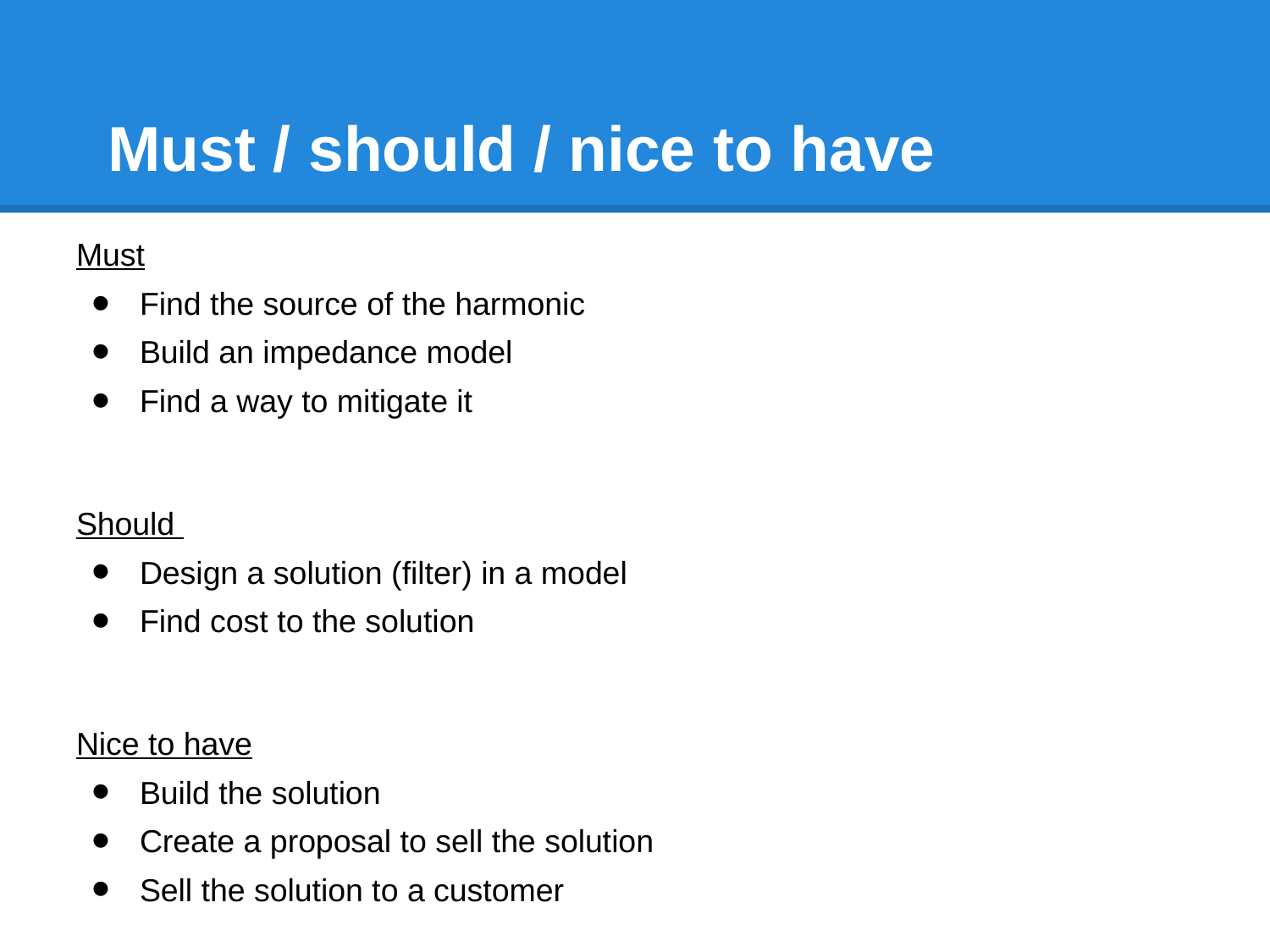

# Must / should / nice to have
Must
Find the source of the harmonic
Build an impedance model
Find a way to mitigate it

Should
Design a solution (filter) in a model
Find cost to the solution

Nice to have
Build the solution
Create a proposal to sell the solution
Sell the solution to a customer